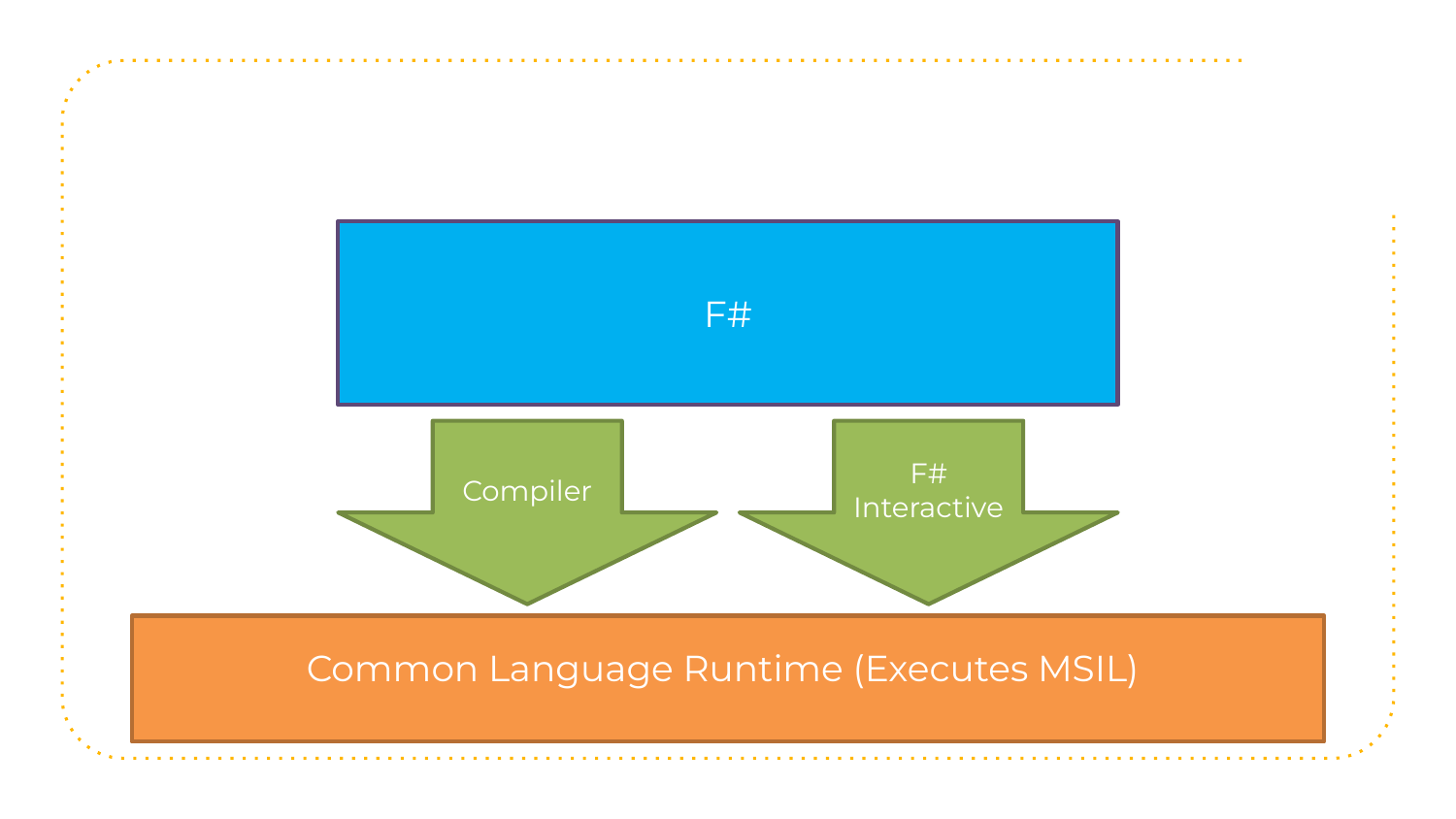

F#
Compiler
F# Interactive

Common Language Runtime (Executes MSIL)